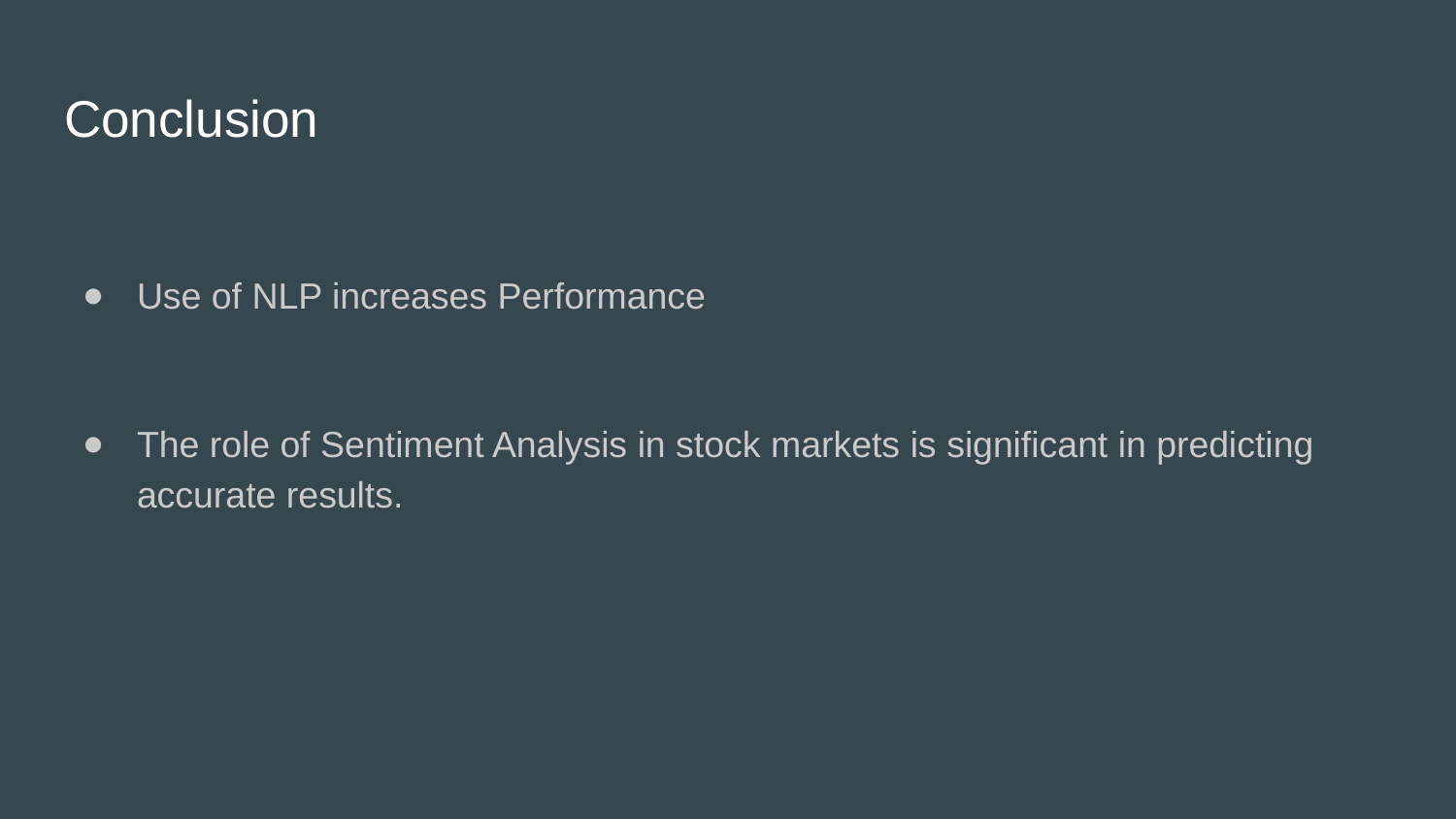

# Conclusion

Use of NLP increases Performance

The role of Sentiment Analysis in stock markets is significant in predicting accurate results.